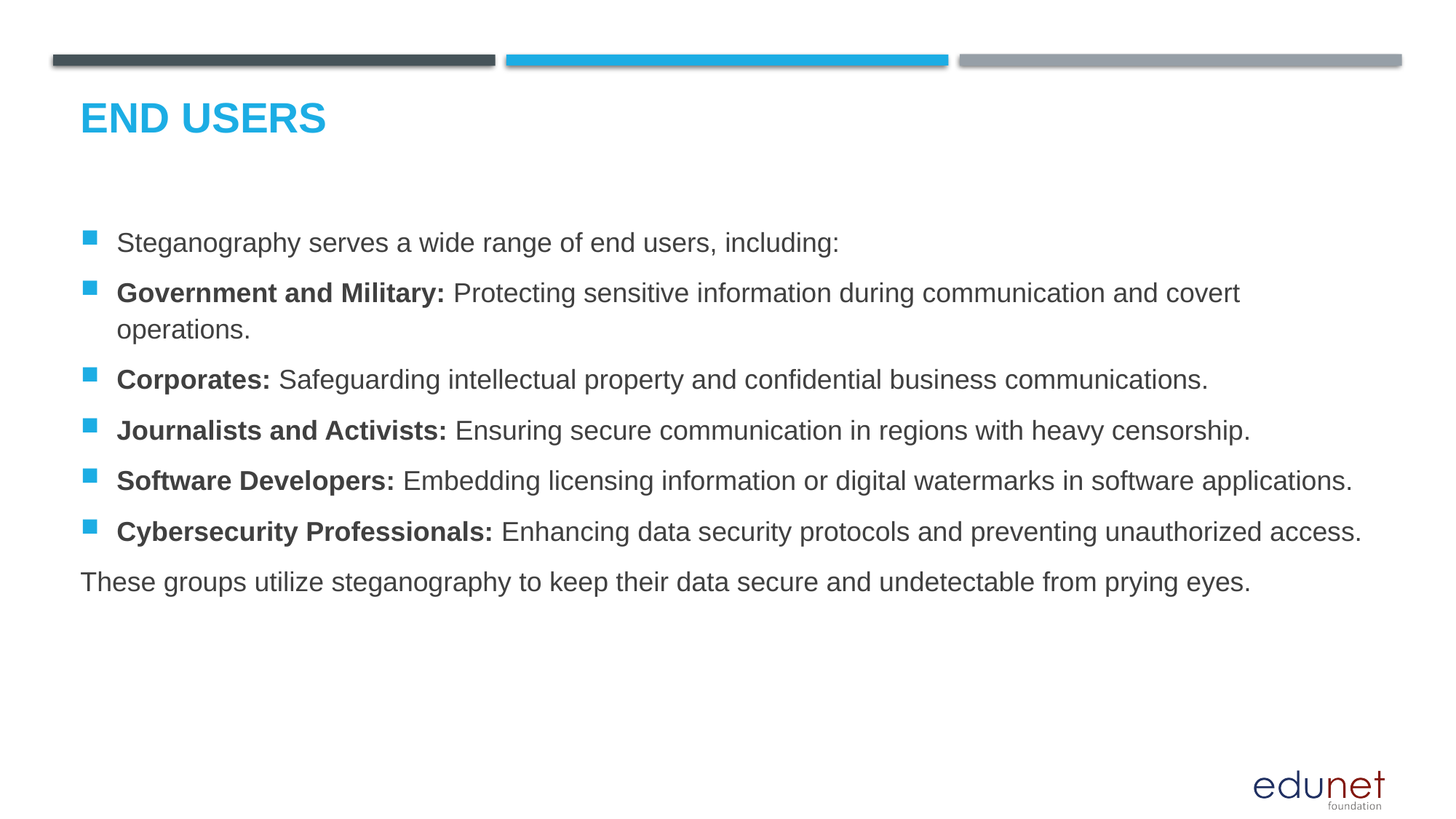

# End users
Steganography serves a wide range of end users, including:
Government and Military: Protecting sensitive information during communication and covert operations.
Corporates: Safeguarding intellectual property and confidential business communications.
Journalists and Activists: Ensuring secure communication in regions with heavy censorship.
Software Developers: Embedding licensing information or digital watermarks in software applications.
Cybersecurity Professionals: Enhancing data security protocols and preventing unauthorized access.
These groups utilize steganography to keep their data secure and undetectable from prying eyes.